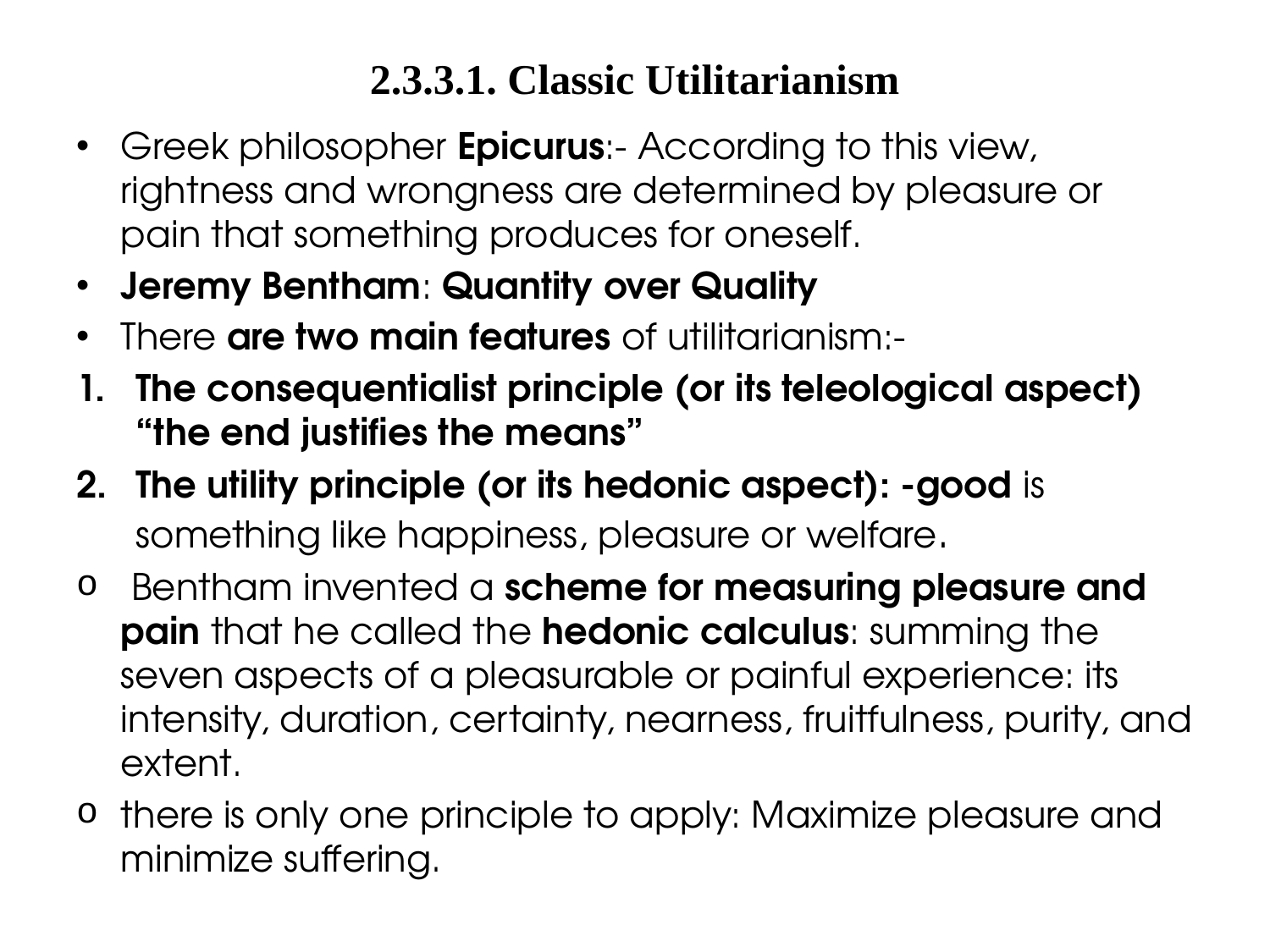

# 2.3.3.1. Classic Utilitarianism
Greek philosopher Epicurus:- According to this view, rightness and wrongness are determined by pleasure or pain that something produces for oneself.
Jeremy Bentham: Quantity over Quality
There are two main features of utilitarianism:-
The consequentialist principle (or its teleological aspect) “the end justifies the means”
The utility principle (or its hedonic aspect): -good is something like happiness, pleasure or welfare.
 Bentham invented a scheme for measuring pleasure and pain that he called the hedonic calculus: summing the seven aspects of a pleasurable or painful experience: its intensity, duration, certainty, nearness, fruitfulness, purity, and extent.
there is only one principle to apply: Maximize pleasure and minimize suffering.